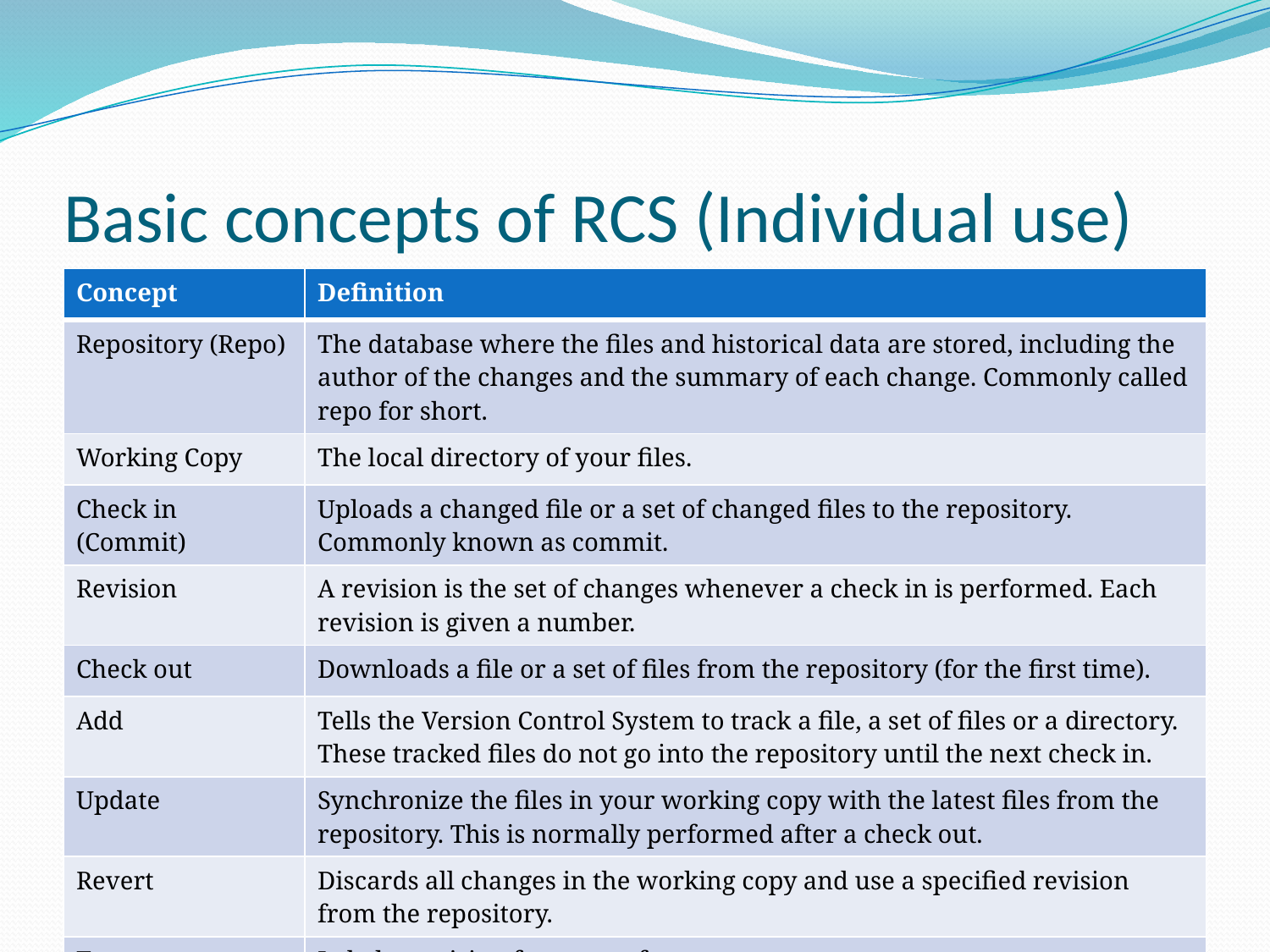

# Basic concepts of RCS (Individual use)
| Concept | Definition |
| --- | --- |
| Repository (Repo) | The database where the files and historical data are stored, including the author of the changes and the summary of each change. Commonly called repo for short. |
| Working Copy | The local directory of your files. |
| Check in (Commit) | Uploads a changed file or a set of changed files to the repository. Commonly known as commit. |
| Revision | A revision is the set of changes whenever a check in is performed. Each revision is given a number. |
| Check out | Downloads a file or a set of files from the repository (for the first time). |
| Add | Tells the Version Control System to track a file, a set of files or a directory. These tracked files do not go into the repository until the next check in. |
| Update | Synchronize the files in your working copy with the latest files from the repository. This is normally performed after a check out. |
| Revert | Discards all changes in the working copy and use a specified revision from the repository. |
| Tag | Label a revision for easy reference. |